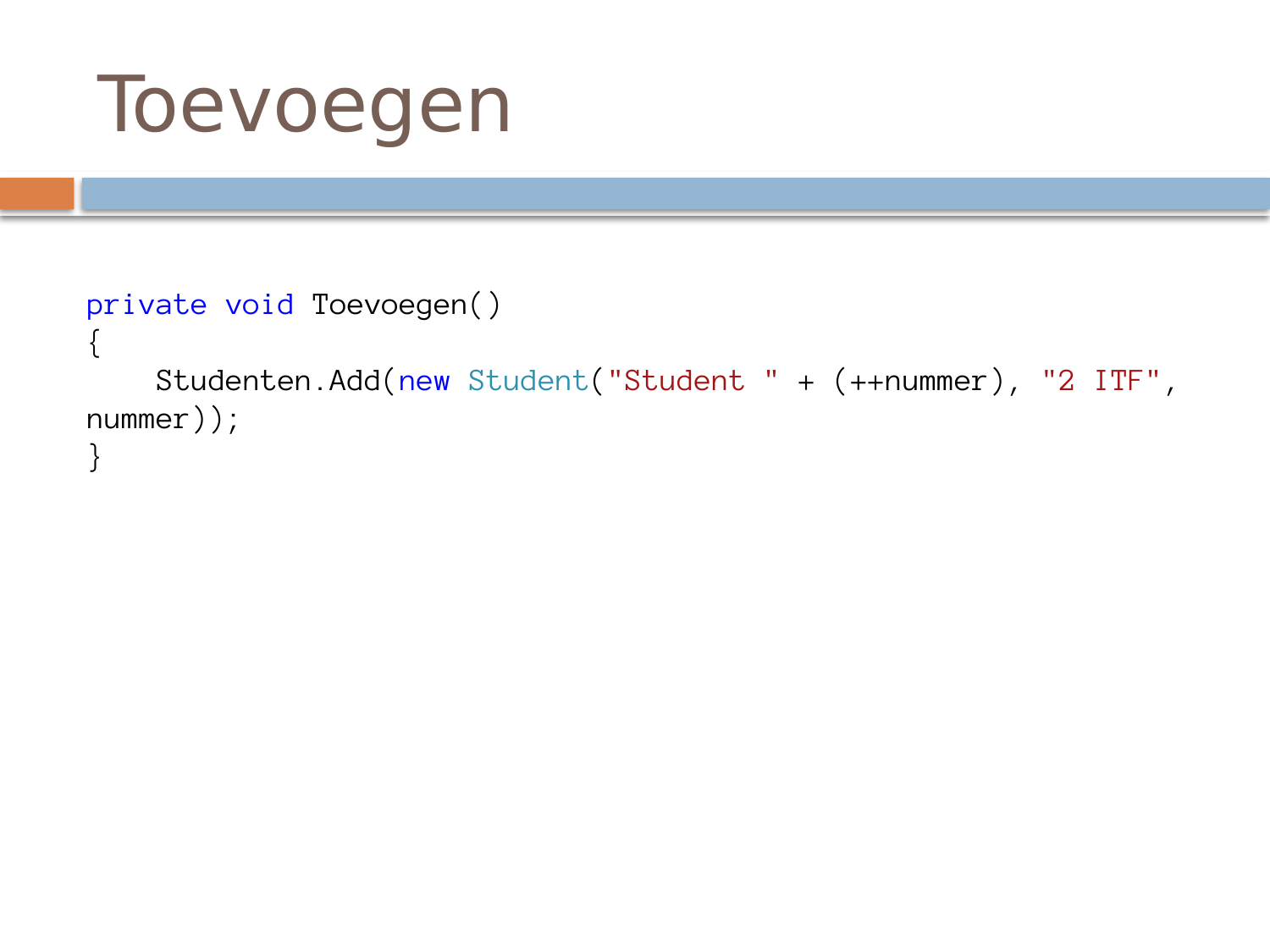

# Toevoegen
private void Toevoegen()
{
    Studenten.Add(new Student("Student " + (++nummer), "2 ITF", nummer));
}